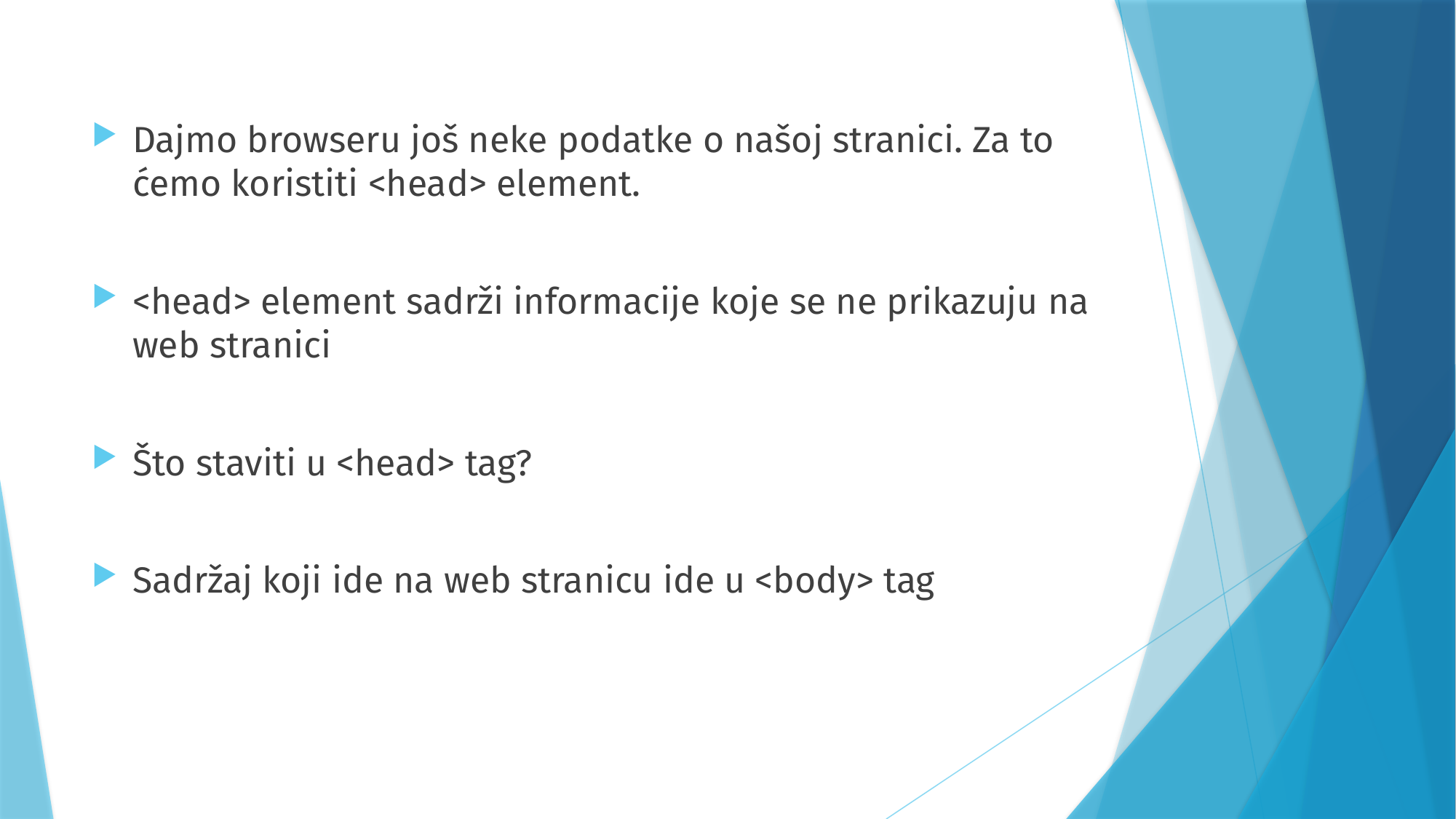

Dajmo browseru još neke podatke o našoj stranici. Za to ćemo koristiti <head> element.

<head> element sadrži informacije koje se ne prikazuju na web stranici

Što staviti u <head> tag?

Sadržaj koji ide na web stranicu ide u <body> tag